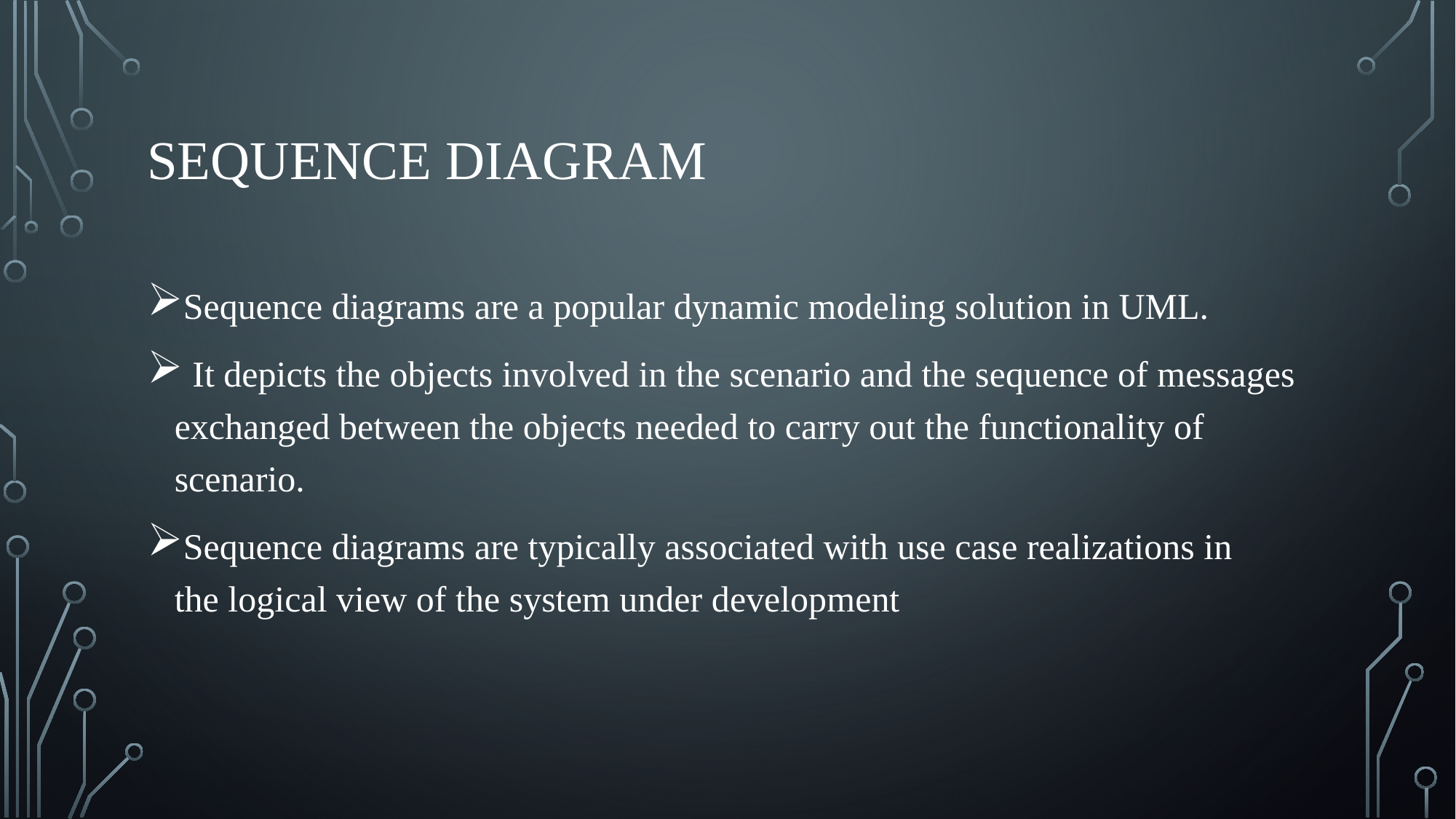

# SEQUENCE DIAGRAM
Sequence diagrams are a popular dynamic modeling solution in UML.
 It depicts the objects involved in the scenario and the sequence of messages exchanged between the objects needed to carry out the functionality of scenario.
Sequence diagrams are typically associated with use case realizations in the logical view of the system under development